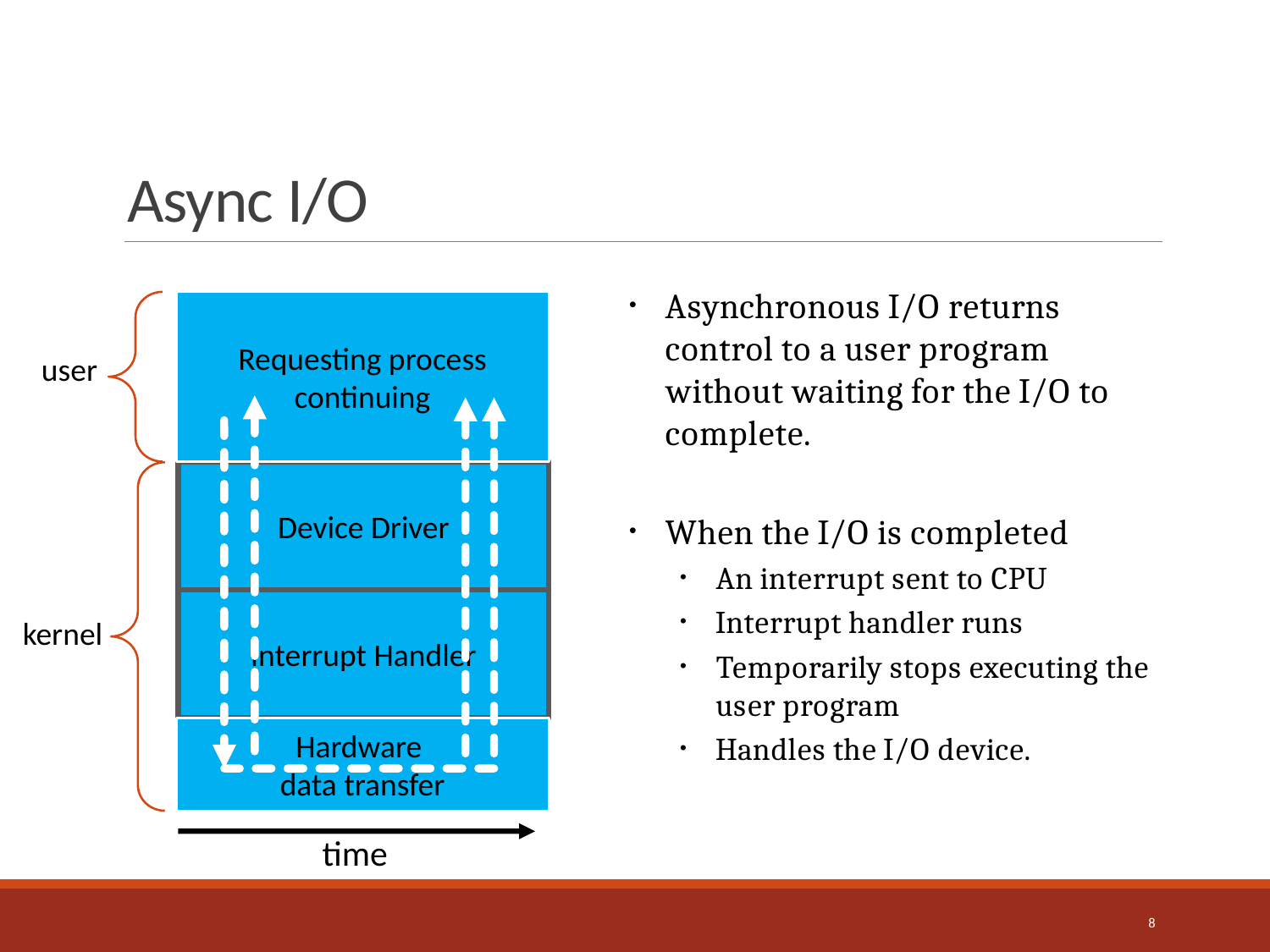

# Async I/O
Asynchronous I/O returns control to a user program without waiting for the I/O to complete.

When the I/O is completed
An interrupt sent to CPU
Interrupt handler runs
Temporarily stops executing the user program
Handles the I/O device.

Requesting process
continuing
user

Device Driver

Interrupt Handler
kernel
Hardware
data transfer

time

8